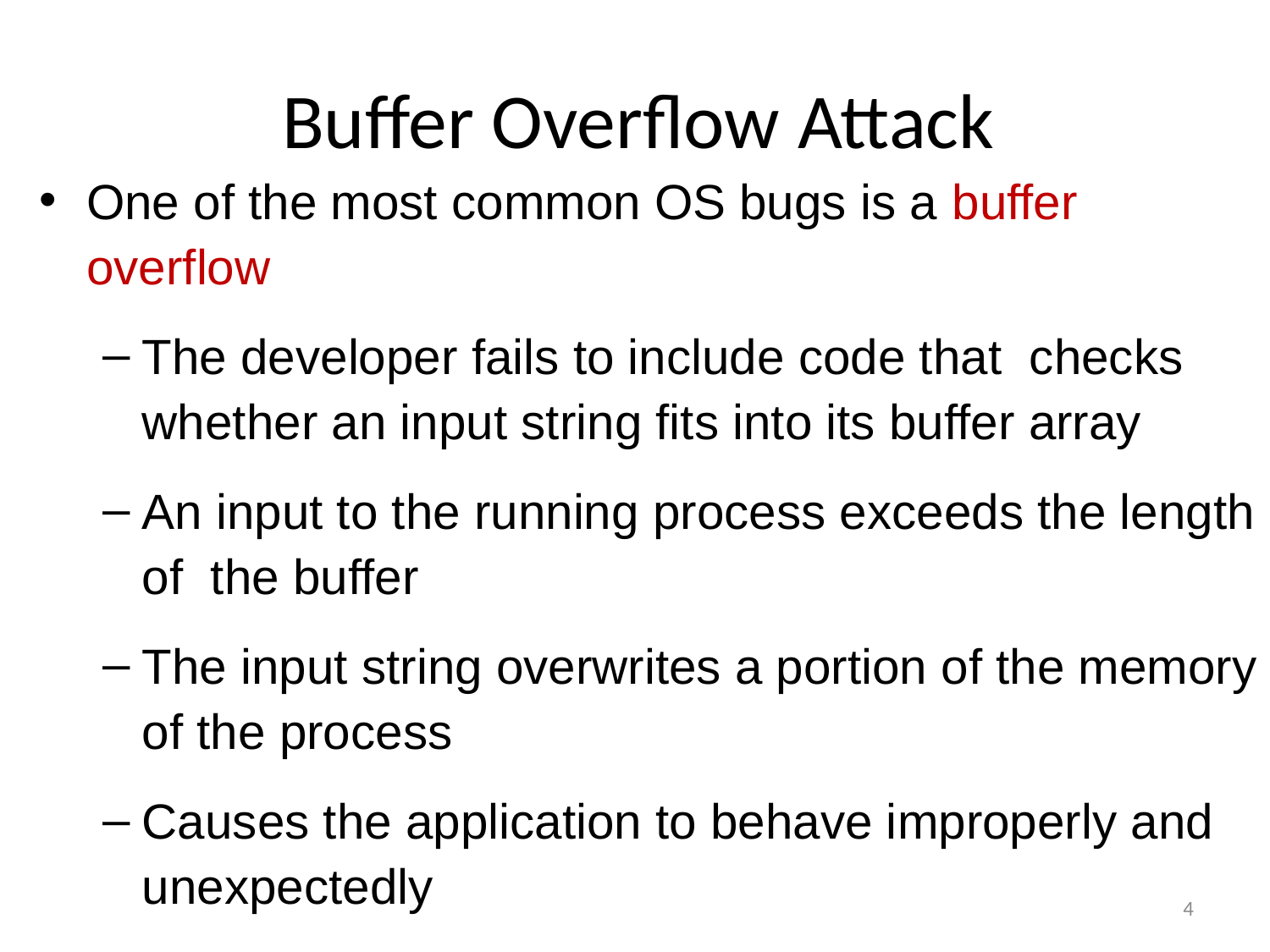

# Buffer Overflow Attack
One of the most common OS bugs is a buffer overflow
The developer fails to include code that  checks  whether an input string fits into its buffer array
An input to the running process exceeds the length of  the buffer
The input string overwrites a portion of the memory of the process
Causes the application to behave improperly and unexpectedly
4